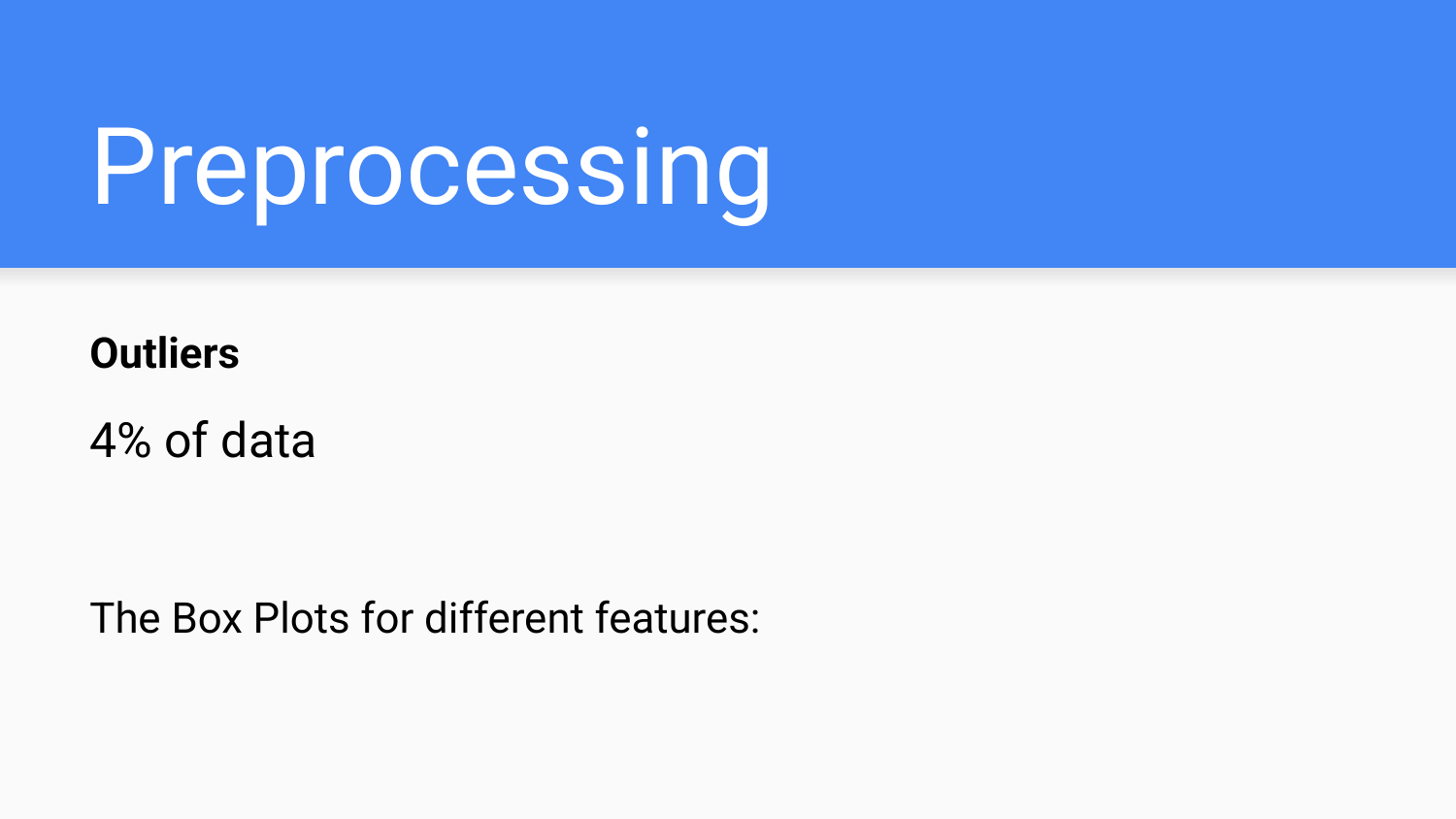

# Preprocessing
Outliers
4% of data

The Box Plots for different features: